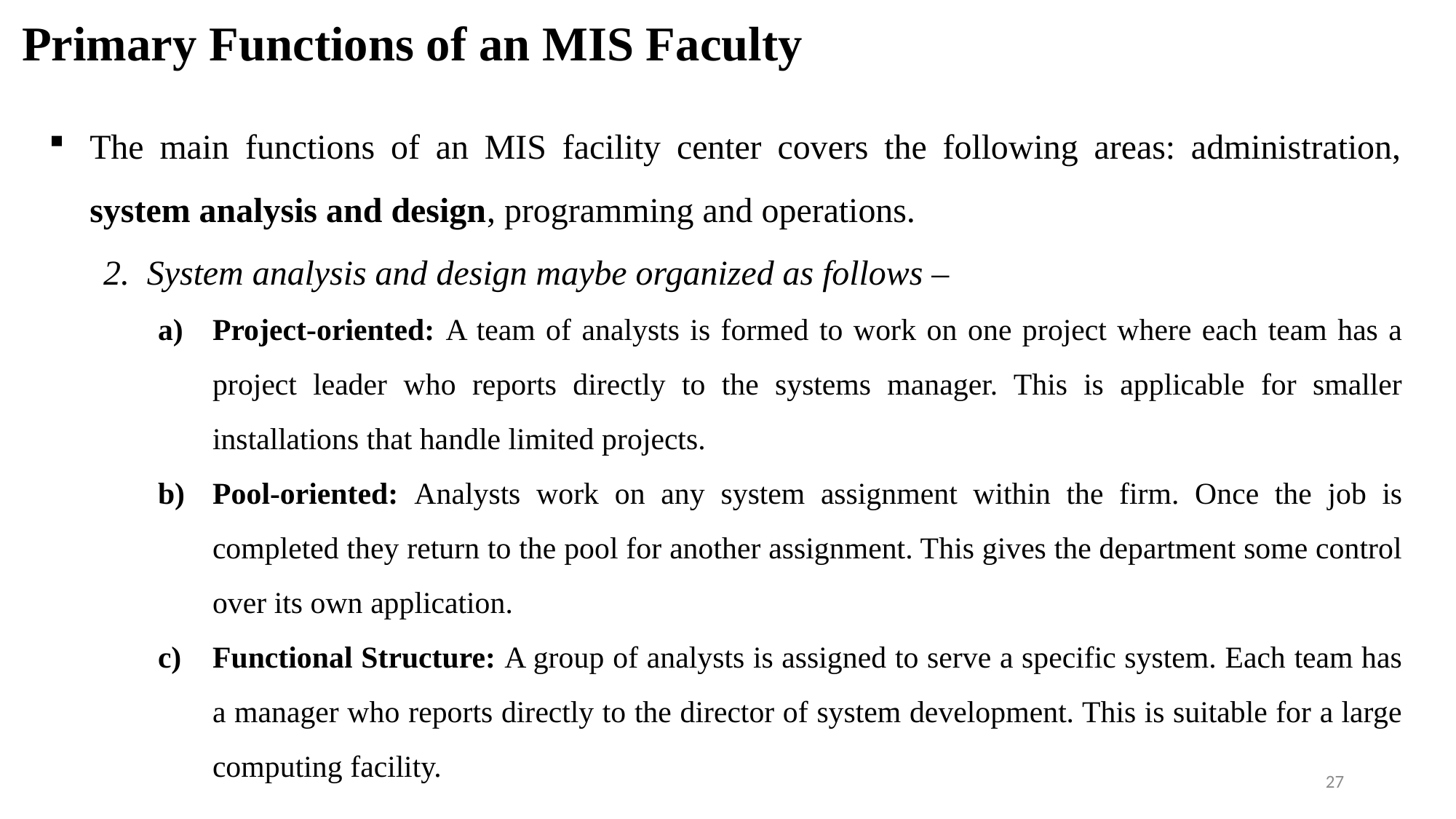

# Primary Functions of an MIS Faculty
The main functions of an MIS facility center covers the following areas: administration, system analysis and design, programming and operations.
2.  System analysis and design maybe organized as follows –
Project-oriented: A team of analysts is formed to work on one project where each team has a project leader who reports directly to the systems manager. This is applicable for smaller installations that handle limited projects.
Pool-oriented: Analysts work on any system assignment within the firm. Once the job is completed they return to the pool for another assignment. This gives the department some control over its own application.
Functional Structure: A group of analysts is assigned to serve a specific system. Each team has a manager who reports directly to the director of system development. This is suitable for a large computing facility.

27